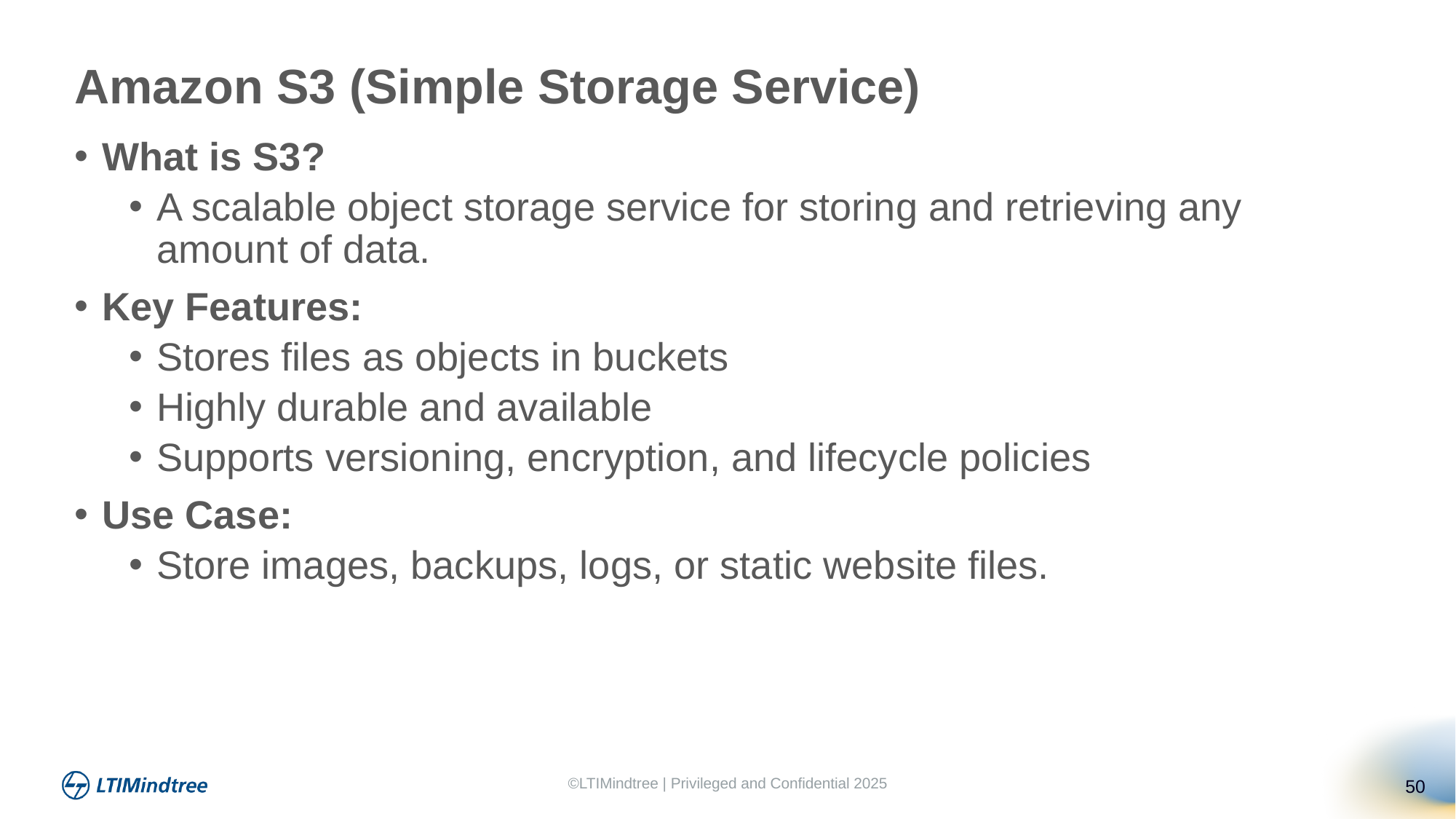

Amazon S3 (Simple Storage Service)
What is S3?
A scalable object storage service for storing and retrieving any amount of data.
Key Features:
Stores files as objects in buckets
Highly durable and available
Supports versioning, encryption, and lifecycle policies
Use Case:
Store images, backups, logs, or static website files.